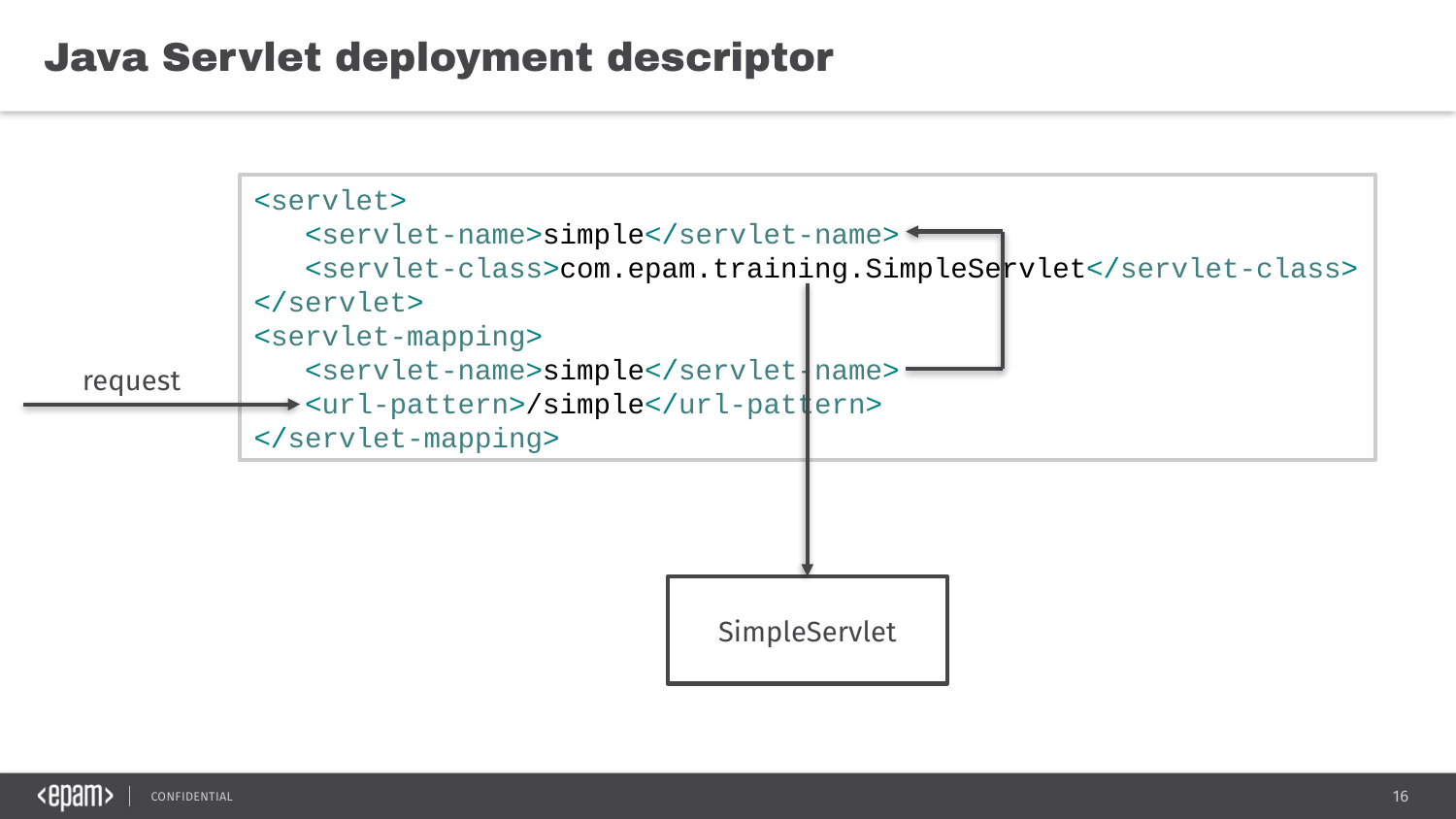

Java Servlet deployment descriptor
<servlet>
   <servlet-name>simple</servlet-name>
   <servlet-class>com.epam.training.SimpleServlet</servlet-class>
</servlet>
<servlet-mapping>
   <servlet-name>simple</servlet-name>
   <url-pattern>/simple</url-pattern>
</servlet-mapping>
request
SimpleServlet